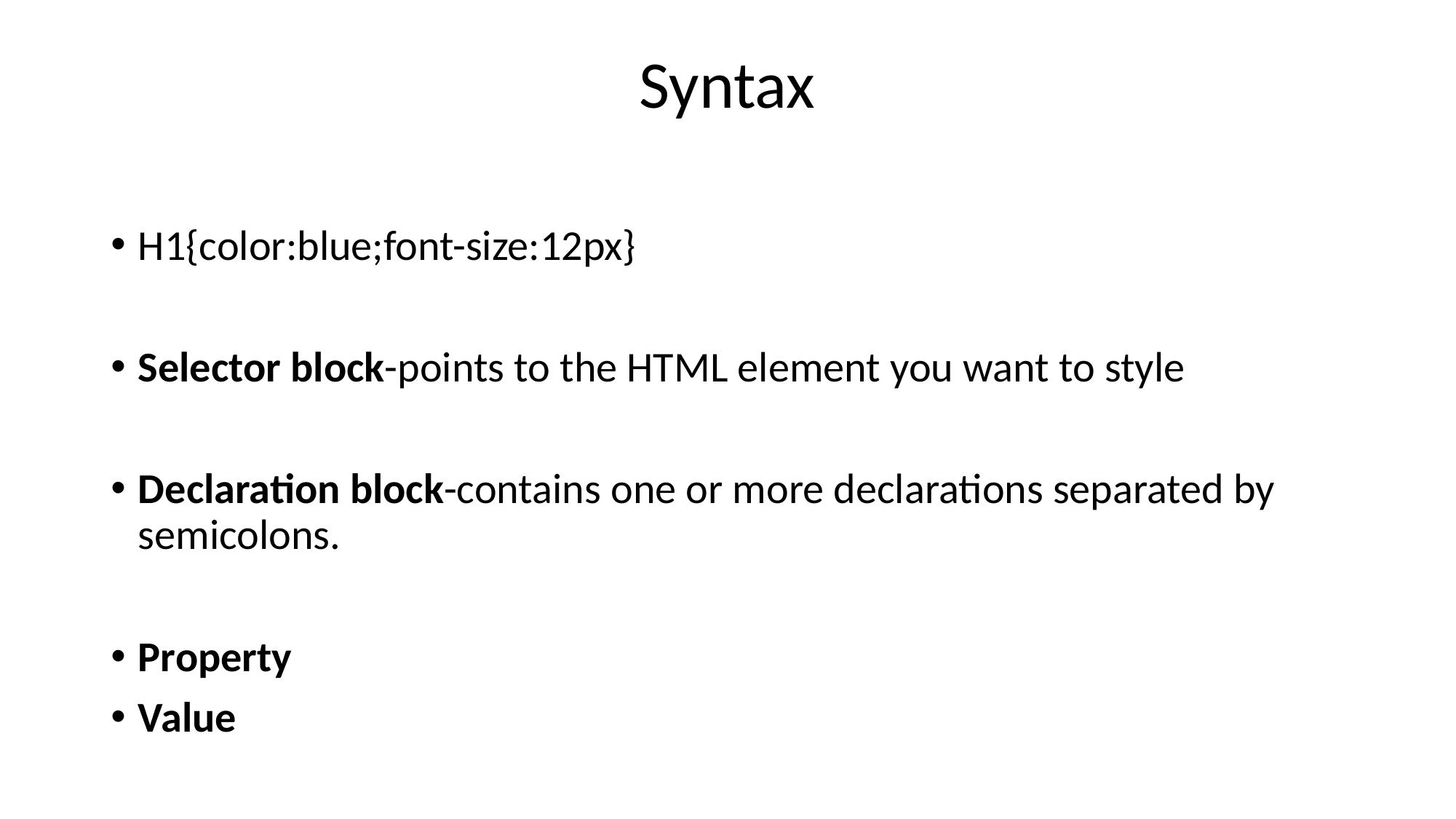

# Syntax
H1{color:blue;font-size:12px}

Selector block-points to the HTML element you want to style

Declaration block-contains one or more declarations separated by semicolons.

Property
Value